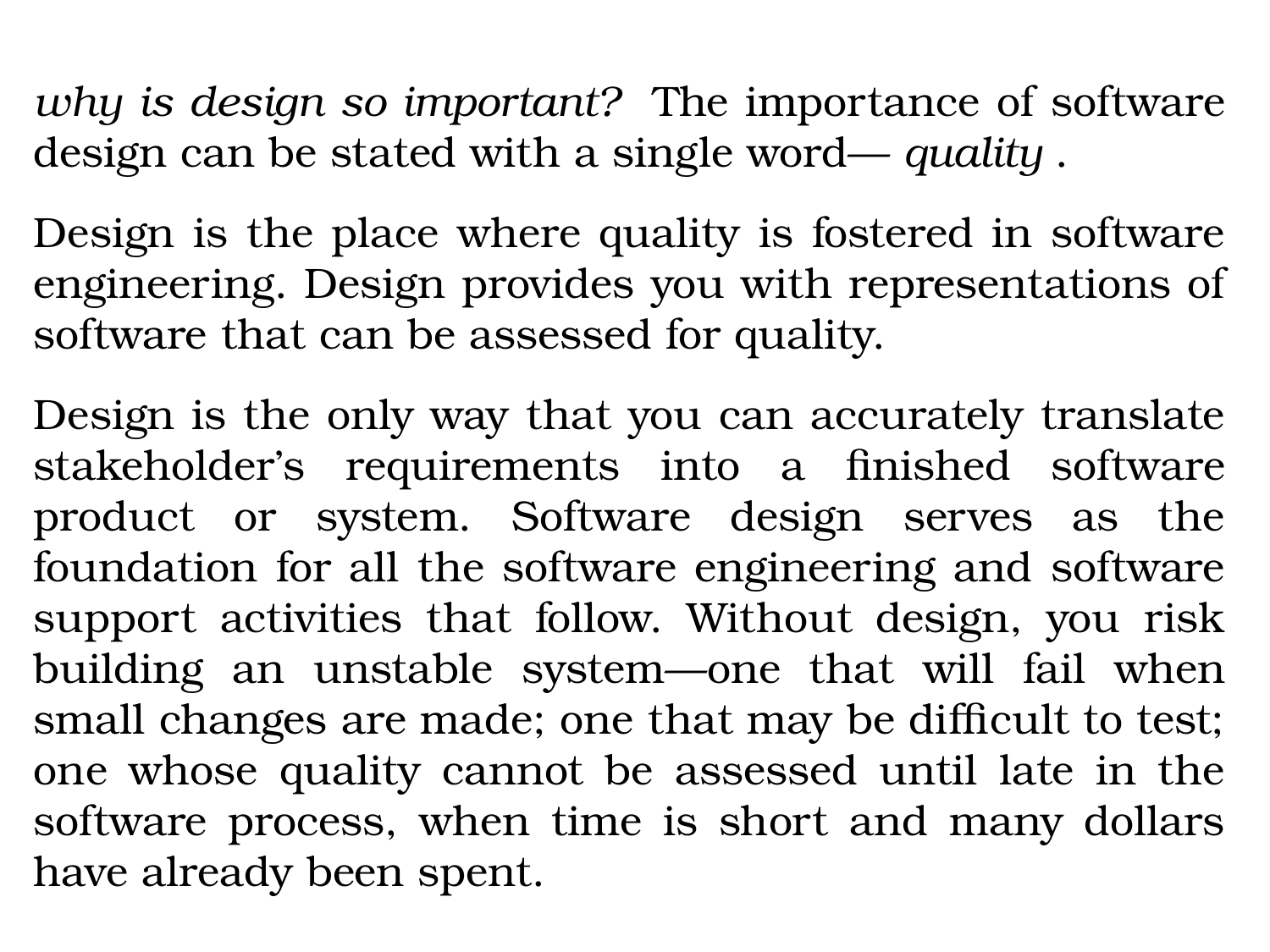

why is design so important?  The importance of software design can be stated with a single word— quality .

Design is the place where quality is fostered in software engineering. Design provides you with representations of software that can be assessed for quality.

Design is the only way that you can accurately translate stakeholder’s requirements into a finished software product or system. Software design serves as the foundation for all the software engineering and software support activities that follow. Without design, you risk building an unstable system—one that will fail when small changes are made; one that may be difficult to test; one whose quality cannot be assessed until late in the software process, when time is short and many dollars have already been spent.